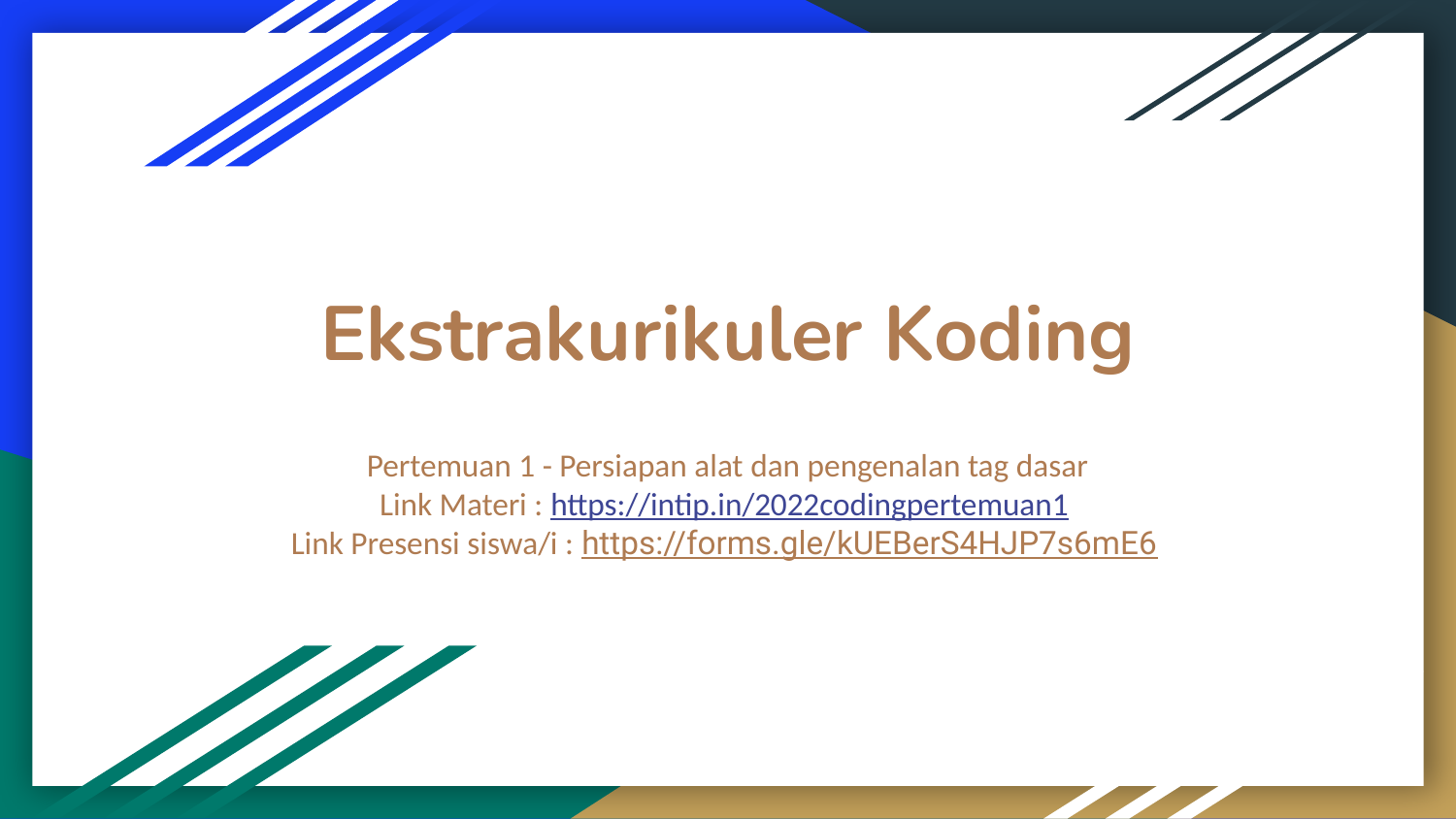

# Ekstrakurikuler Koding
Pertemuan 1 - Persiapan alat dan pengenalan tag dasar
Link Materi : https://intip.in/2022codingpertemuan1
Link Presensi siswa/i : https://forms.gle/kUEBerS4HJP7s6mE6